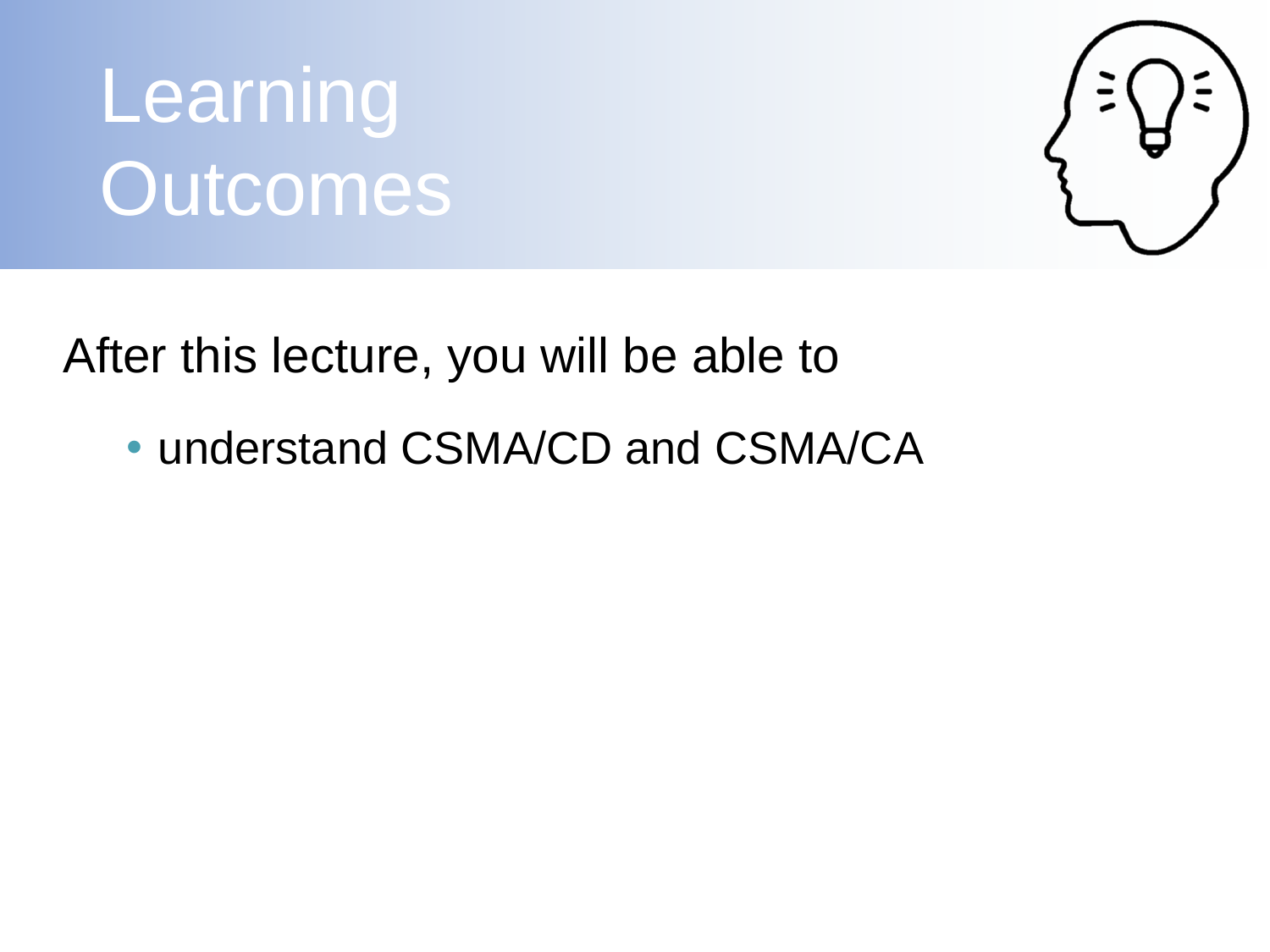

After this lecture, you will be able to
understand CSMA/CD and CSMA/CA